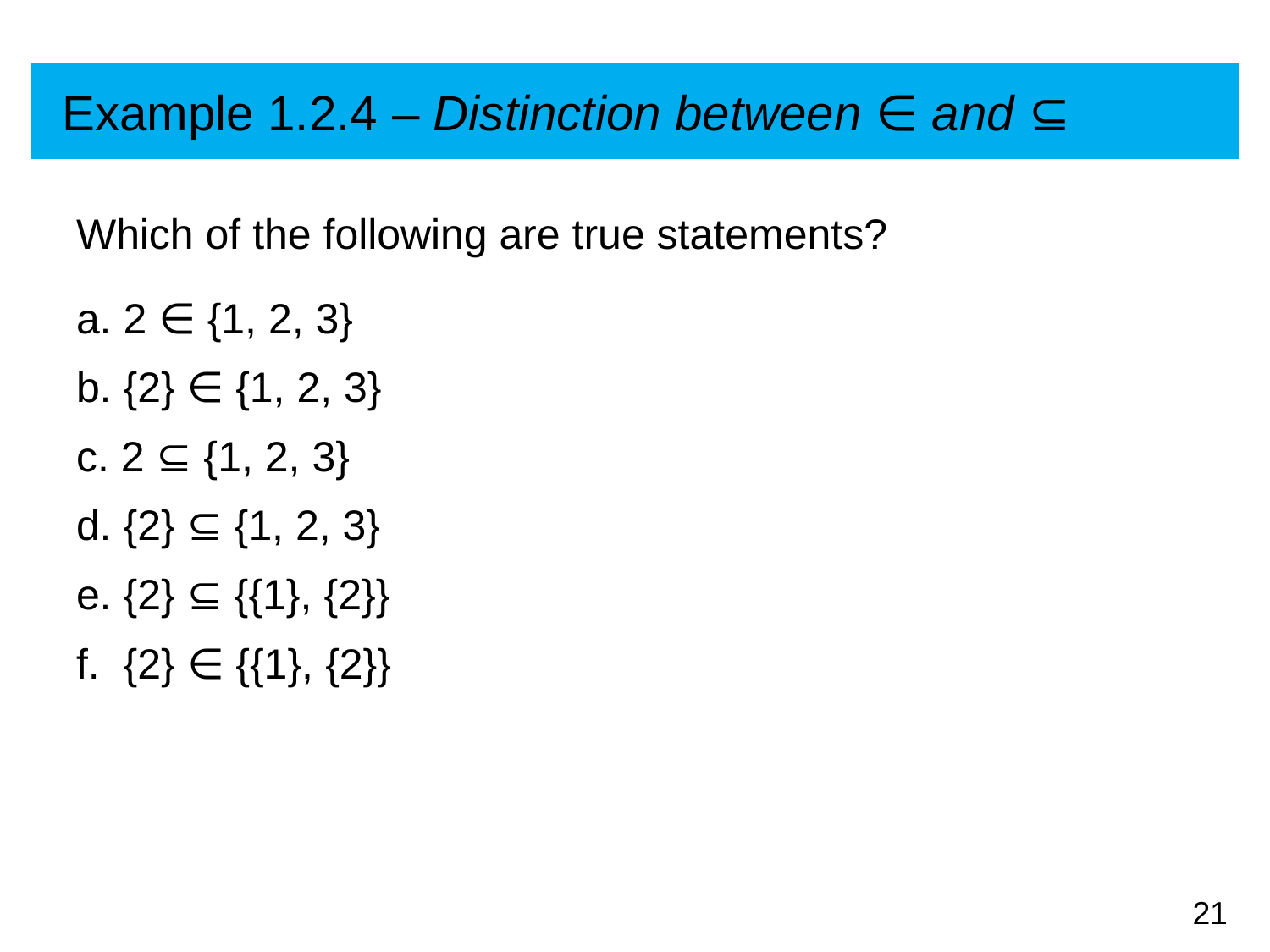

# Example 1.2.4 – Distinction between ∈ and ⊆
Which of the following are true statements?

a. 2 ∈ {1, 2, 3}

b. {2} ∈ {1, 2, 3}

c. 2 ⊆ {1, 2, 3}

d. {2} ⊆ {1, 2, 3}

e. {2} ⊆ {{1}, {2}}

f.  {2} ∈ {{1}, {2}}